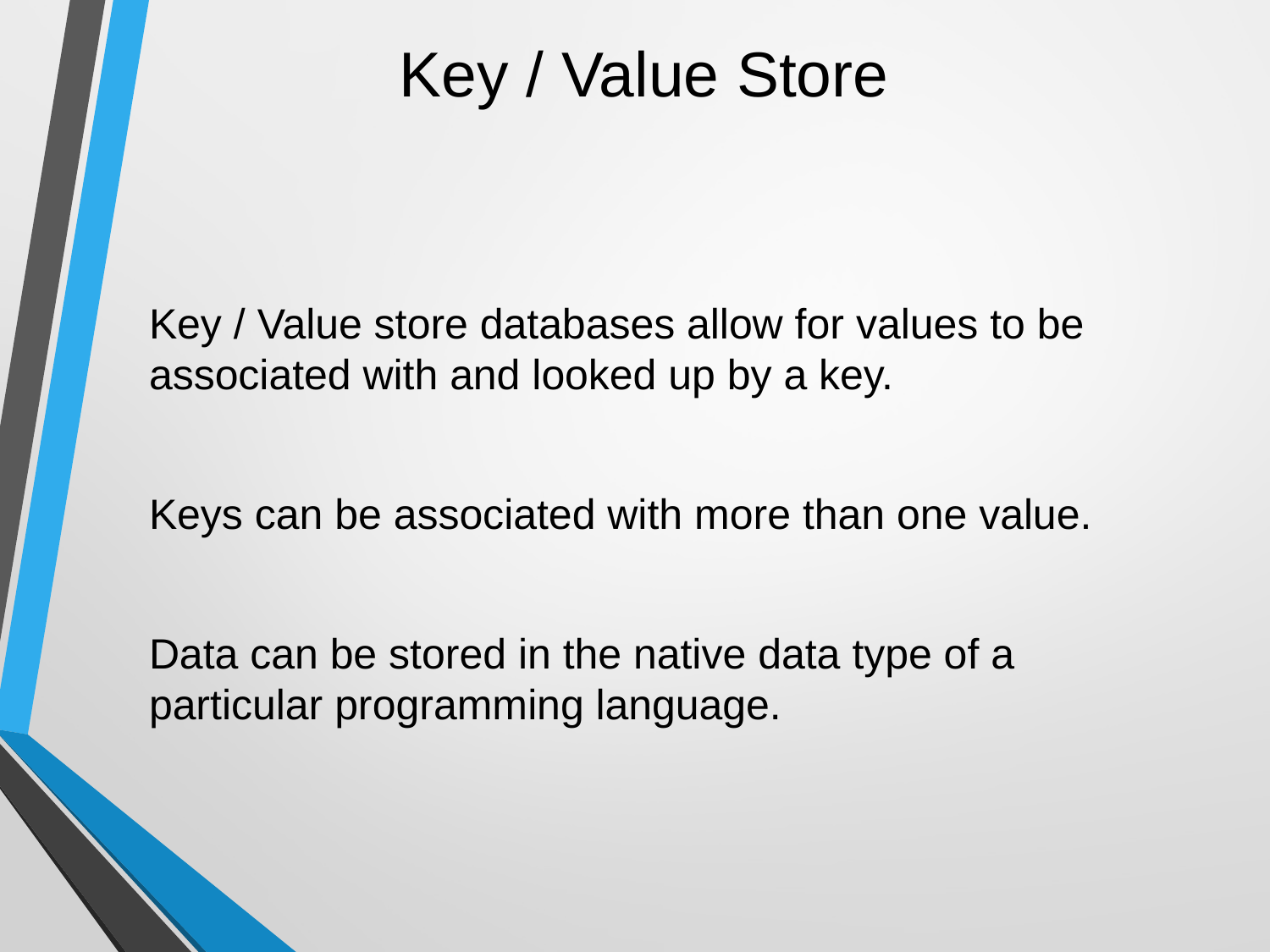

# Key / Value Store
Key / Value store databases allow for values to be associated with and looked up by a key.

Keys can be associated with more than one value.

Data can be stored in the native data type of a particular programming language.